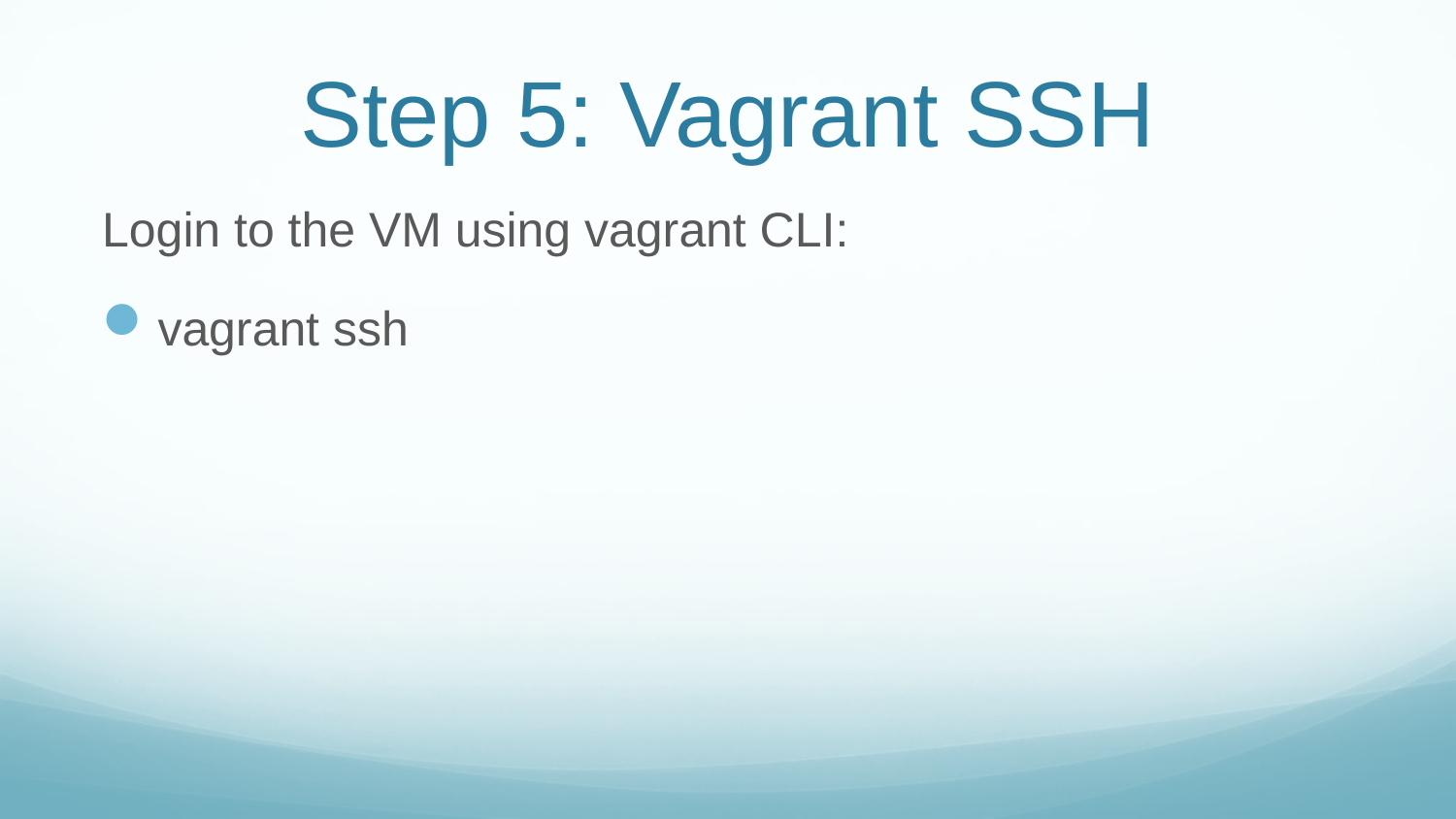

# Step 5: Vagrant SSH
Login to the VM using vagrant CLI:
vagrant ssh